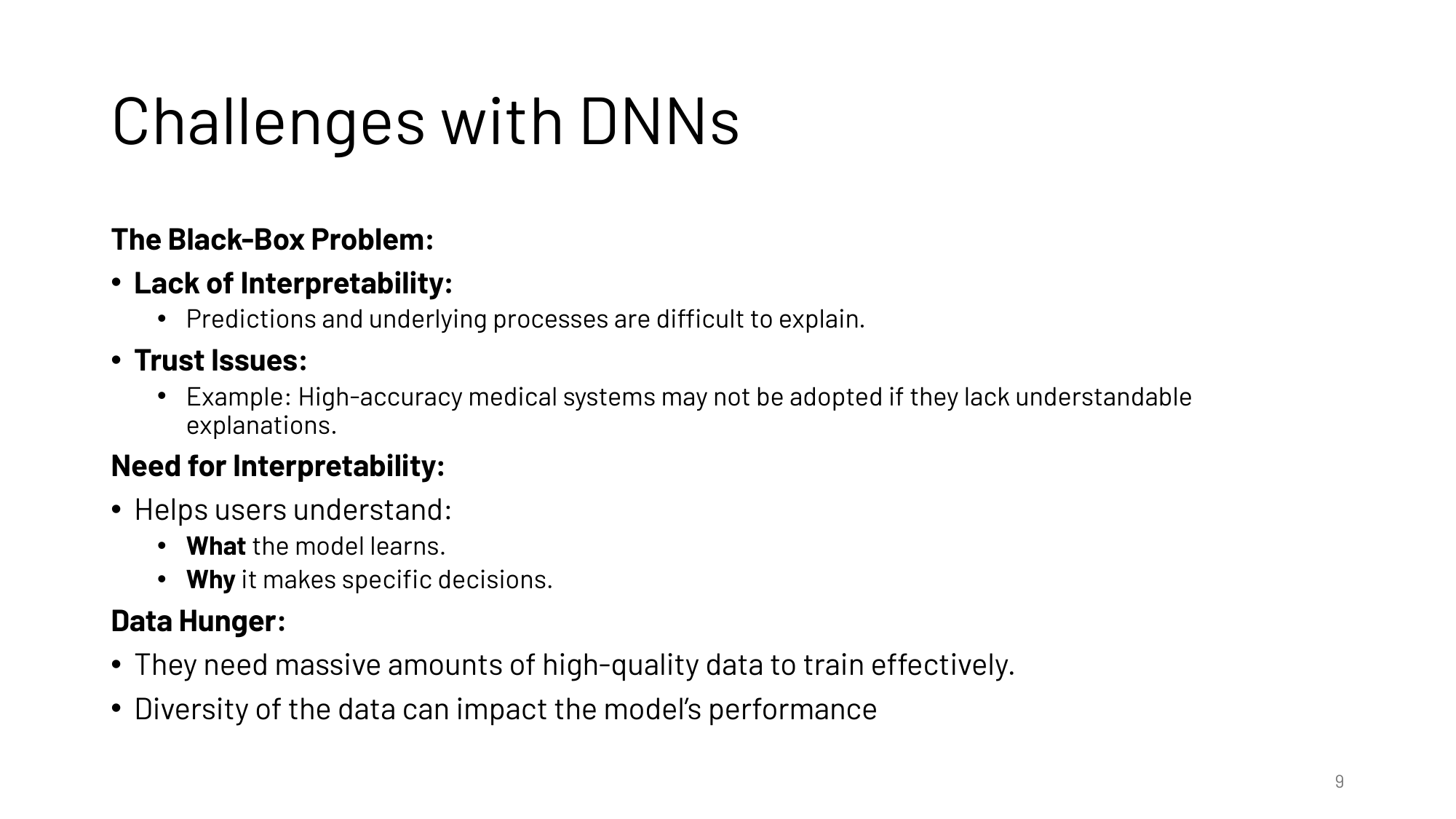

# Challenges with DNNs
The Black-Box Problem:
Lack of Interpretability:
Predictions and underlying processes are difficult to explain.
Trust Issues:
Example: High-accuracy medical systems may not be adopted if they lack understandable explanations.
Need for Interpretability:
Helps users understand:
What the model learns.
Why it makes specific decisions.
Data Hunger:
They need massive amounts of high-quality data to train effectively.
Diversity of the data can impact the model’s performance

9